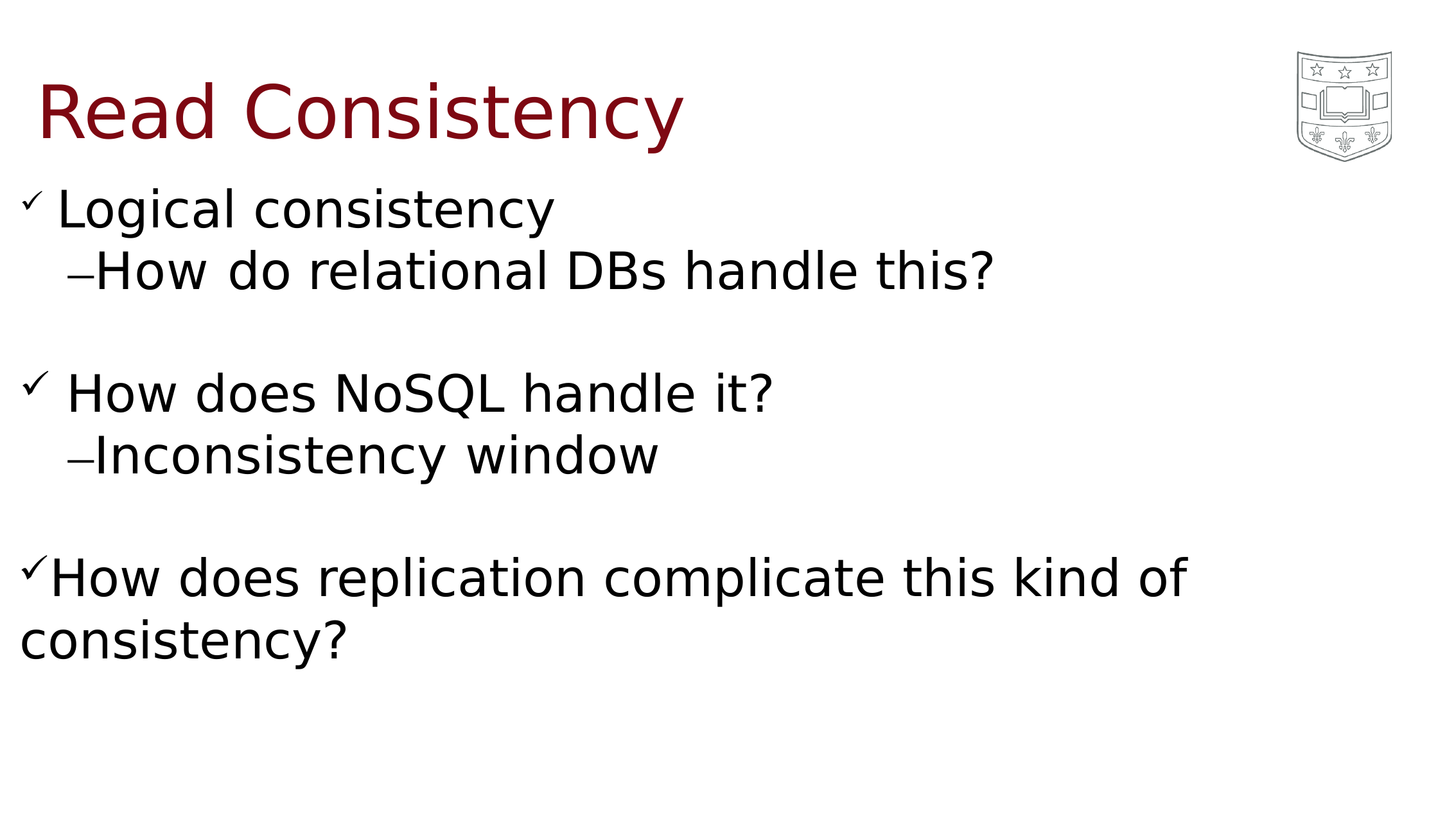

# Read Consistency
Logical consistency
–How do relational DBs handle this?

How does NoSQL handle it?
–Inconsistency window

How does replication complicate this kind of  consistency?